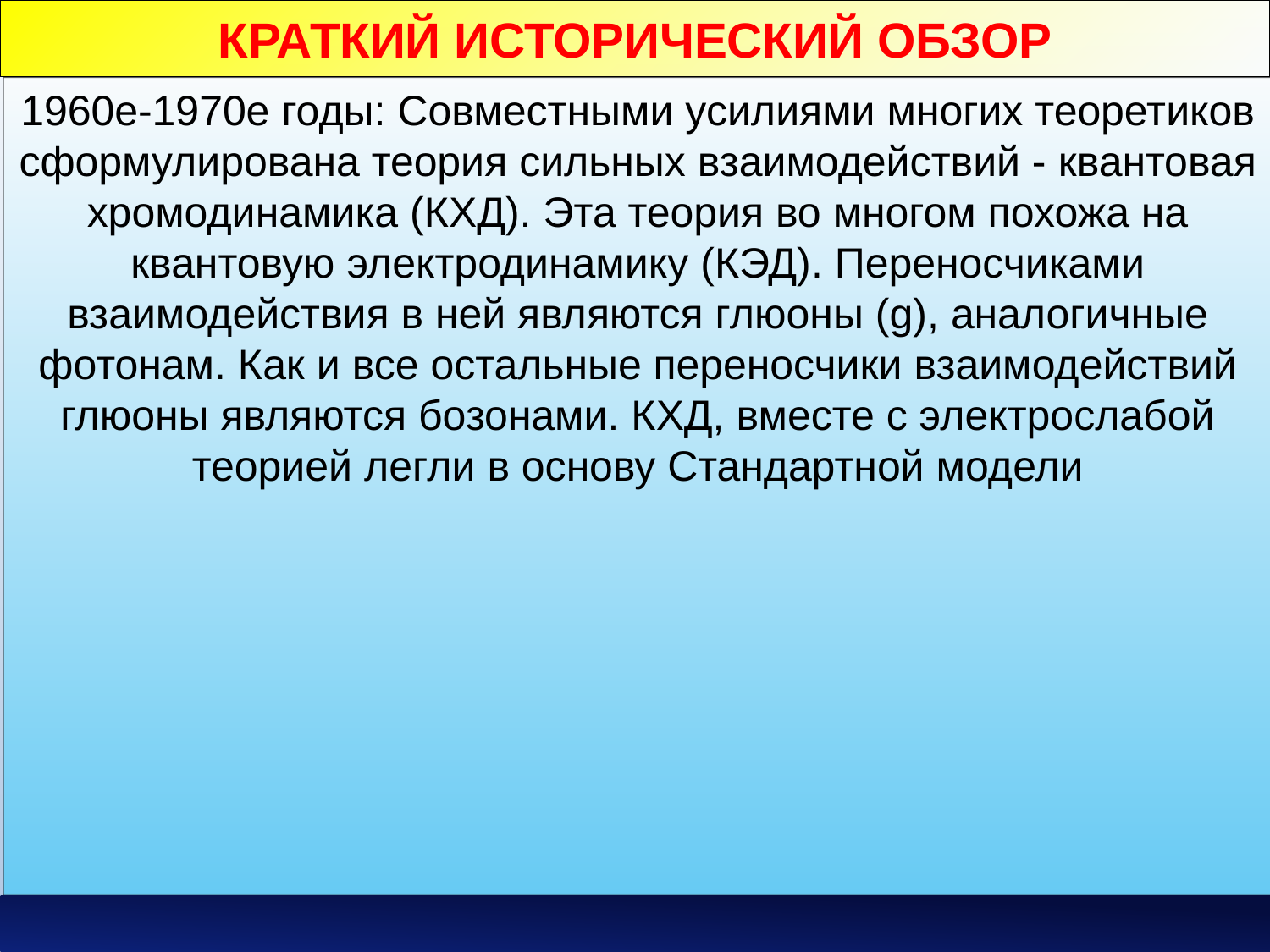

# Краткий исторический обзор
1960е-1970е годы: Совместными усилиями многих теоретиков сформулирована теория сильных взаимодействий - квантовая хромодинамика (КХД). Эта теория во многом похожа на квантовую электродинамику (КЭД). Переносчиками взаимодействия в ней являются глюоны (g), аналогичные фотонам. Как и все остальные переносчики взаимодействий глюоны являются бозонами. КХД, вместе с электрослабой теорией легли в основу Стандартной модели